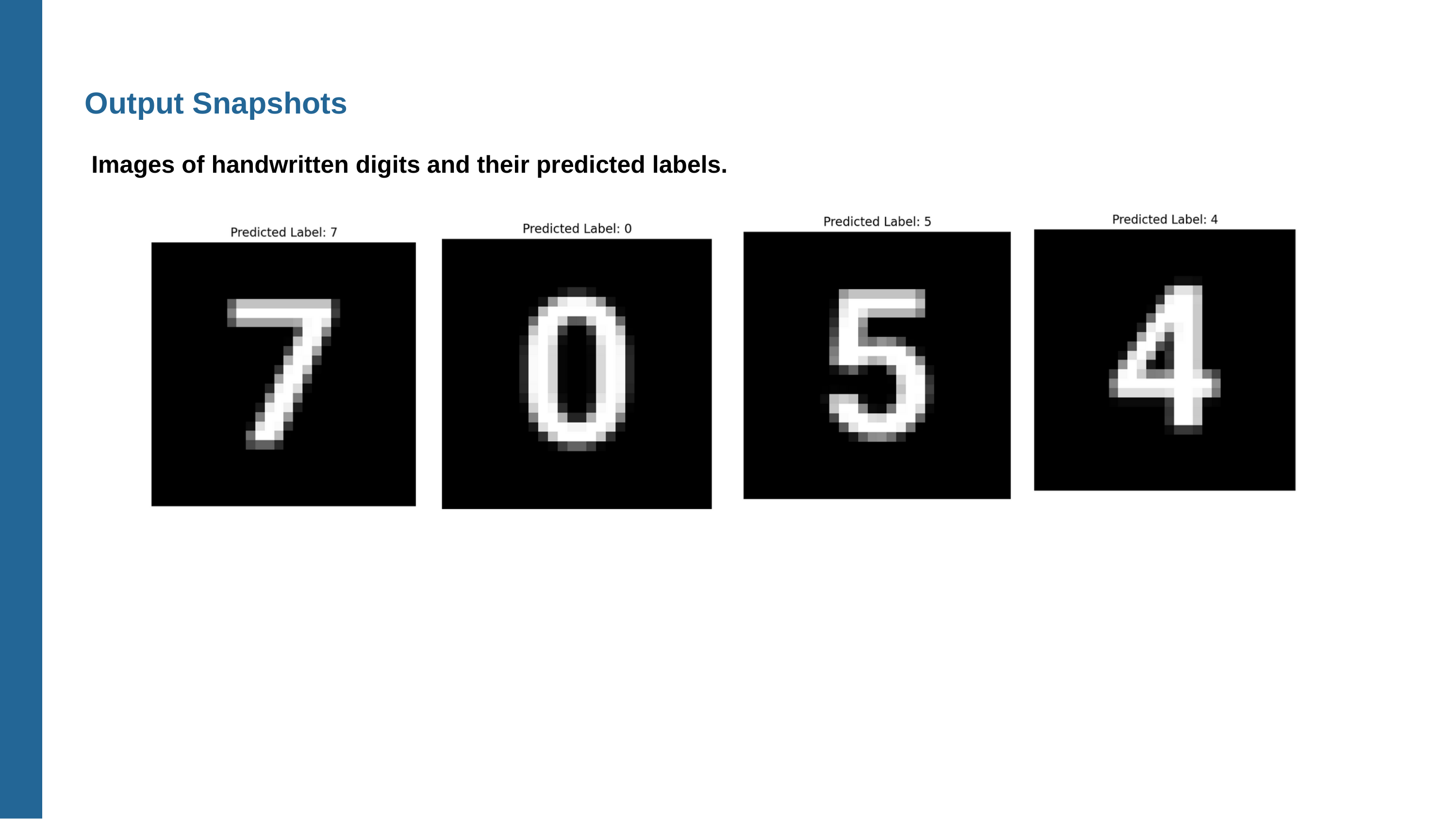

Output Snapshots
Images of handwritten digits and their predicted labels.